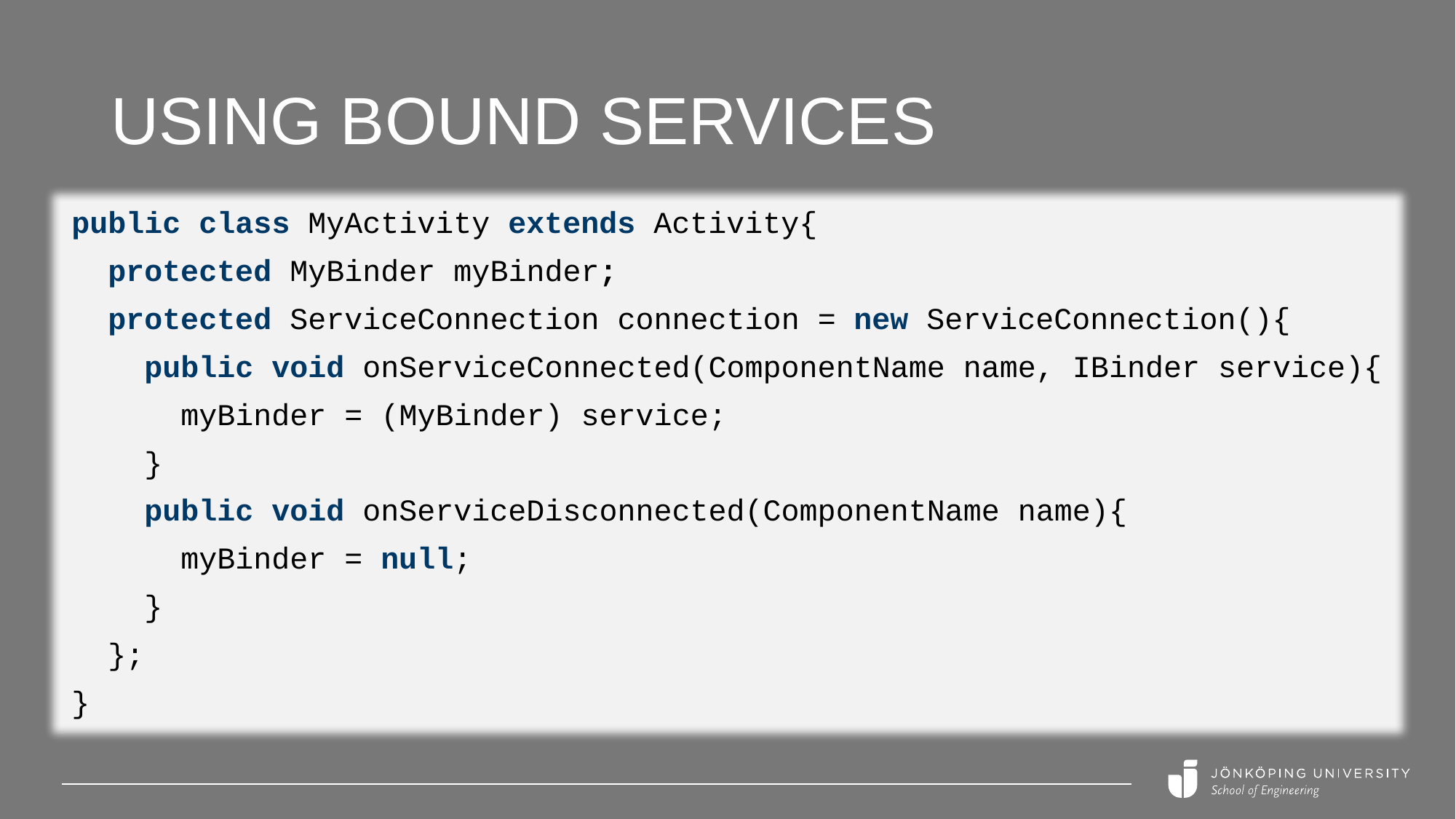

# Using Bound Services
public class MyActivity extends Activity{
  protected MyBinder myBinder;
  protected ServiceConnection connection = new ServiceConnection(){
    public void onServiceConnected(ComponentName name, IBinder service){
      myBinder = (MyBinder) service;
    }
    public void onServiceDisconnected(ComponentName name){
      myBinder = null;
    }
  };
}